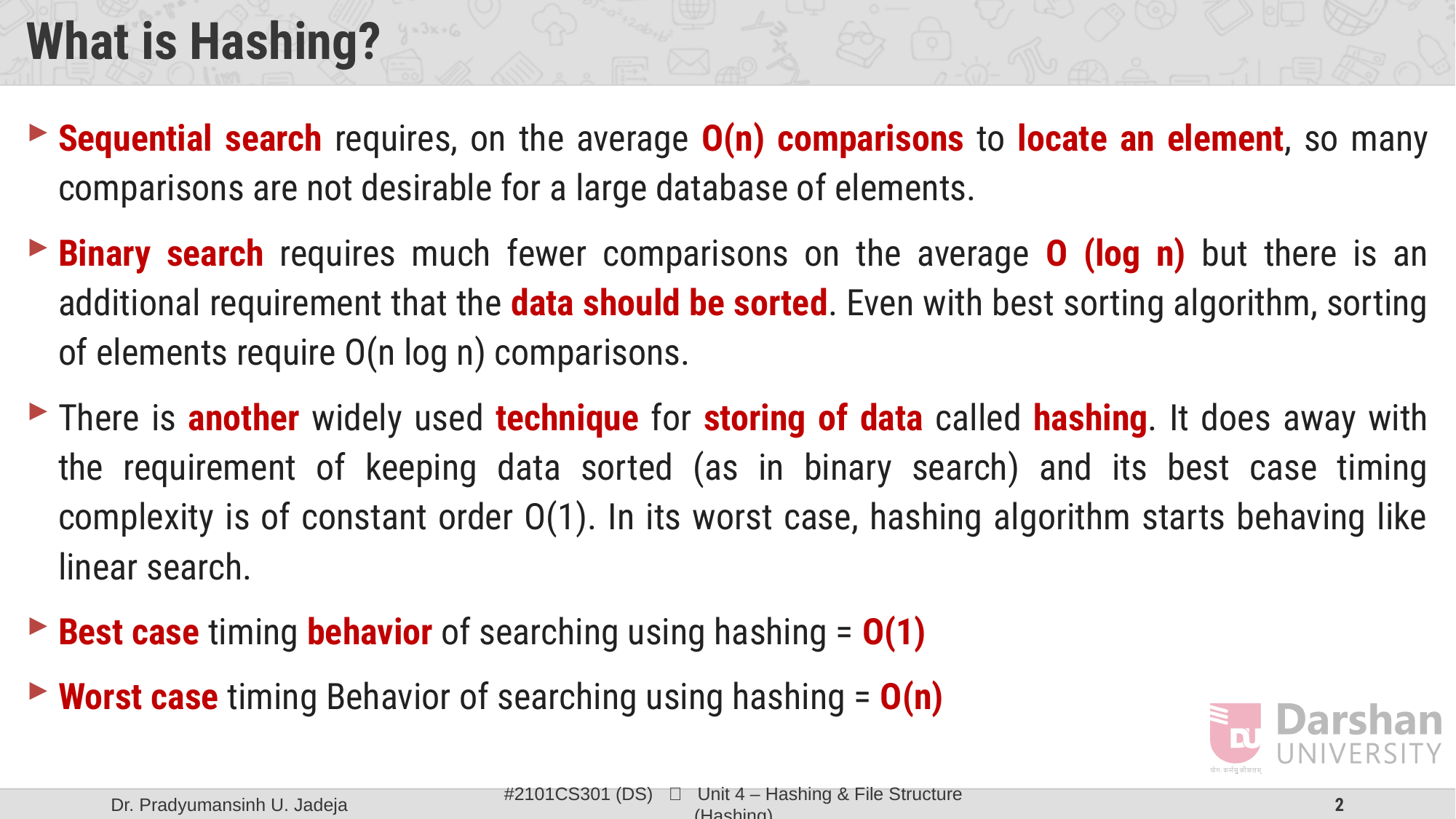

# What is Hashing?
Sequential search requires, on the average O(n) comparisons to locate an element, so many comparisons are not desirable for a large database of elements.
Binary search requires much fewer comparisons on the average O (log n) but there is an additional requirement that the data should be sorted. Even with best sorting algorithm, sorting of elements require O(n log n) comparisons.
There is another widely used technique for storing of data called hashing. It does away with the requirement of keeping data sorted (as in binary search) and its best case timing complexity is of constant order O(1). In its worst case, hashing algorithm starts behaving like linear search.
Best case timing behavior of searching using hashing = O(1)
Worst case timing Behavior of searching using hashing = O(n)